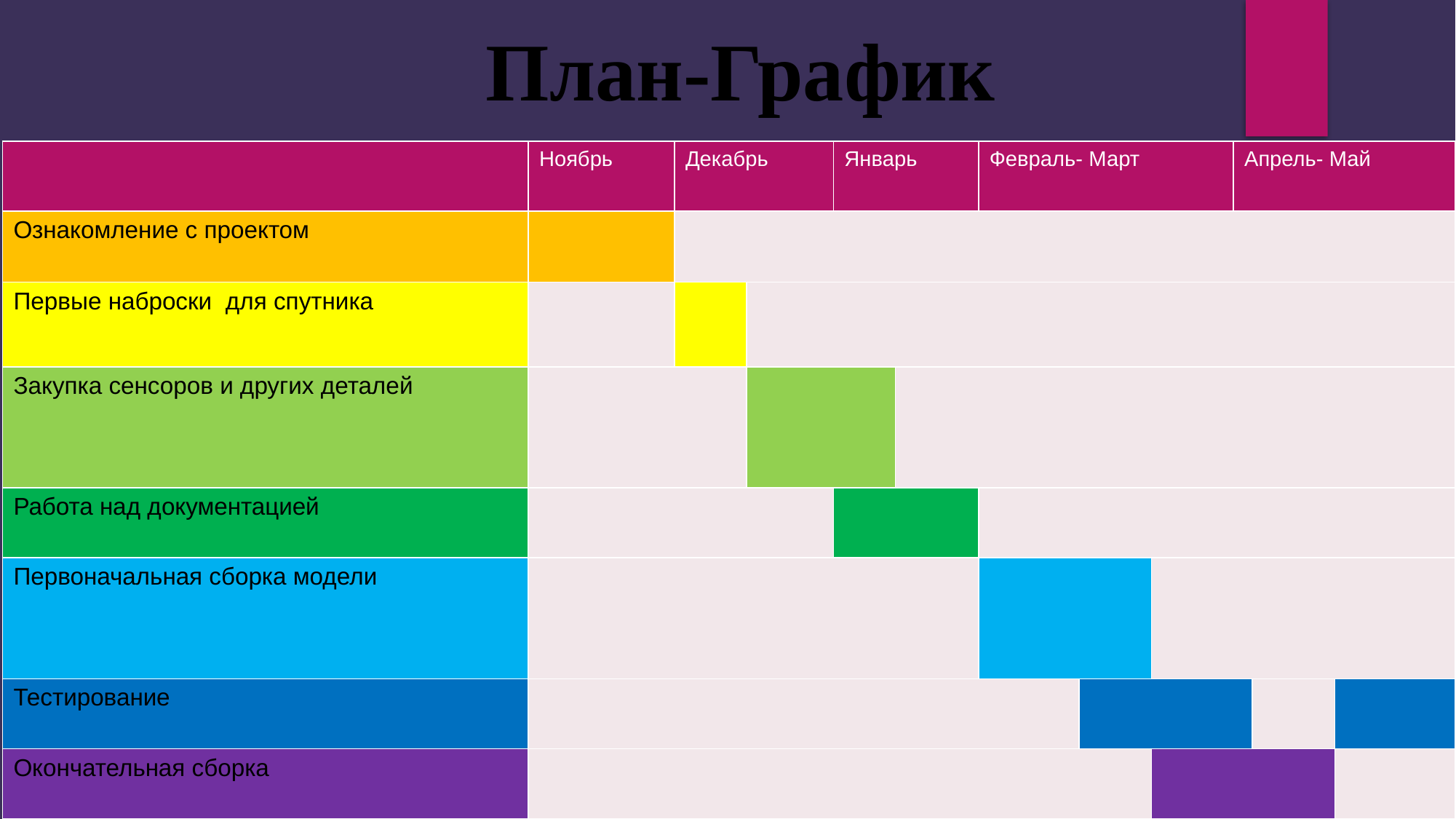

План-График
|  | Ноябрь | Декабрь |  | Январь |  | Февраль- Март |  |  | Апрель- Май |  |  |
| --- | --- | --- | --- | --- | --- | --- | --- | --- | --- | --- | --- |
| Ознакомление с проектом |  |  |  |  |  |  |  |  |  |  |  |
| Первые наброски для спутника |  |  |  |  |  |  |  |  |  |  |  |
| Закупка сенсоров и других деталей |  |  |  |  |  |  |  |  |  |  |  |
| Работа над документацией |  |  |  |  |  |  |  |  |  |  |  |
| Первоначальная сборка модели |  |  |  |  |  |  |  |  |  |  |  |
| Тестирование |  |  |  |  |  |  |  |  |  |  |  |
| Окончательная сборка |  |  |  |  |  |  |  |  |  |  |  |